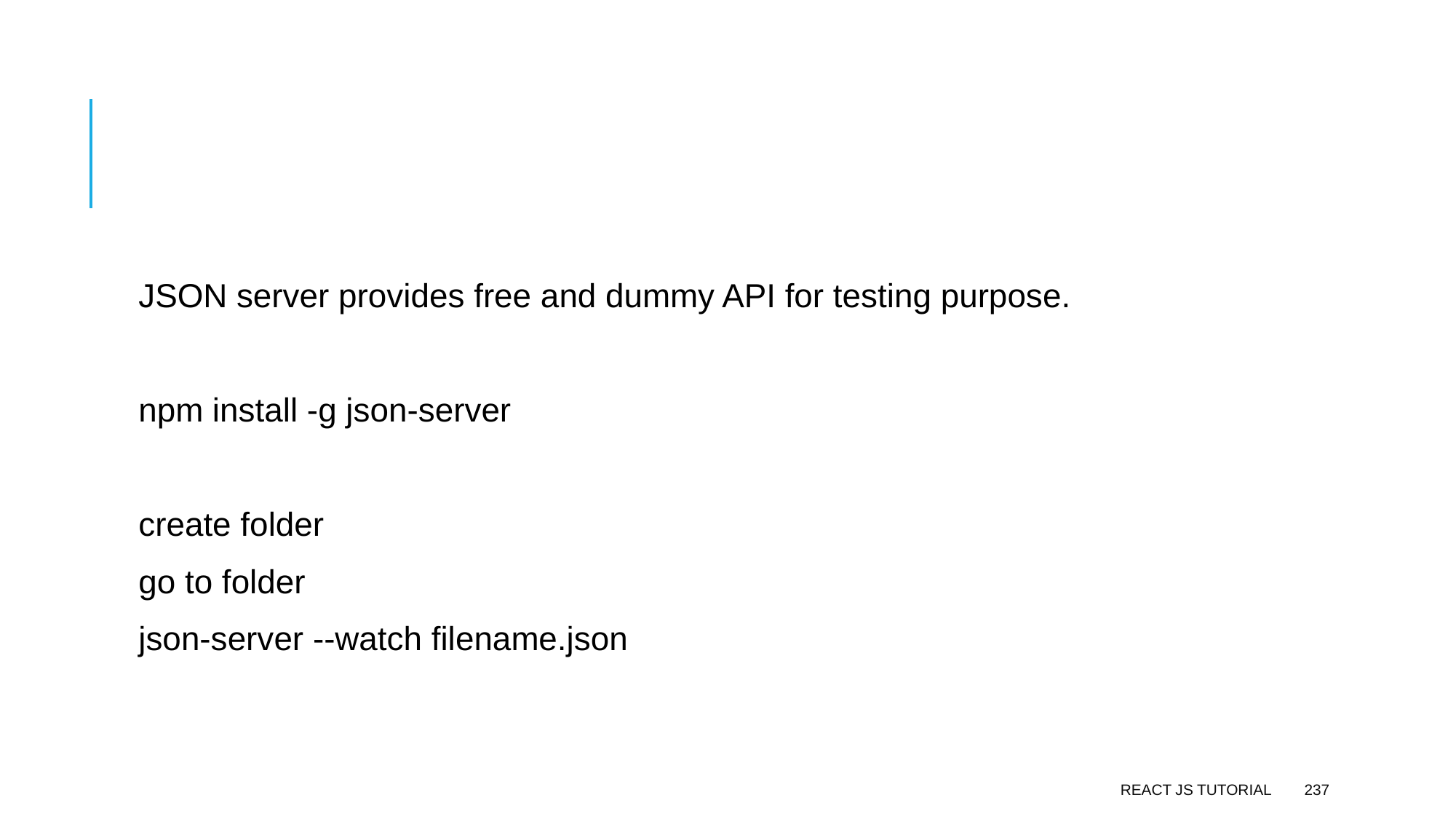

#
JSON server provides free and dummy API for testing purpose.

npm install -g json-server

create folder
go to folder
json-server --watch filename.json

React JS Tutorial
237